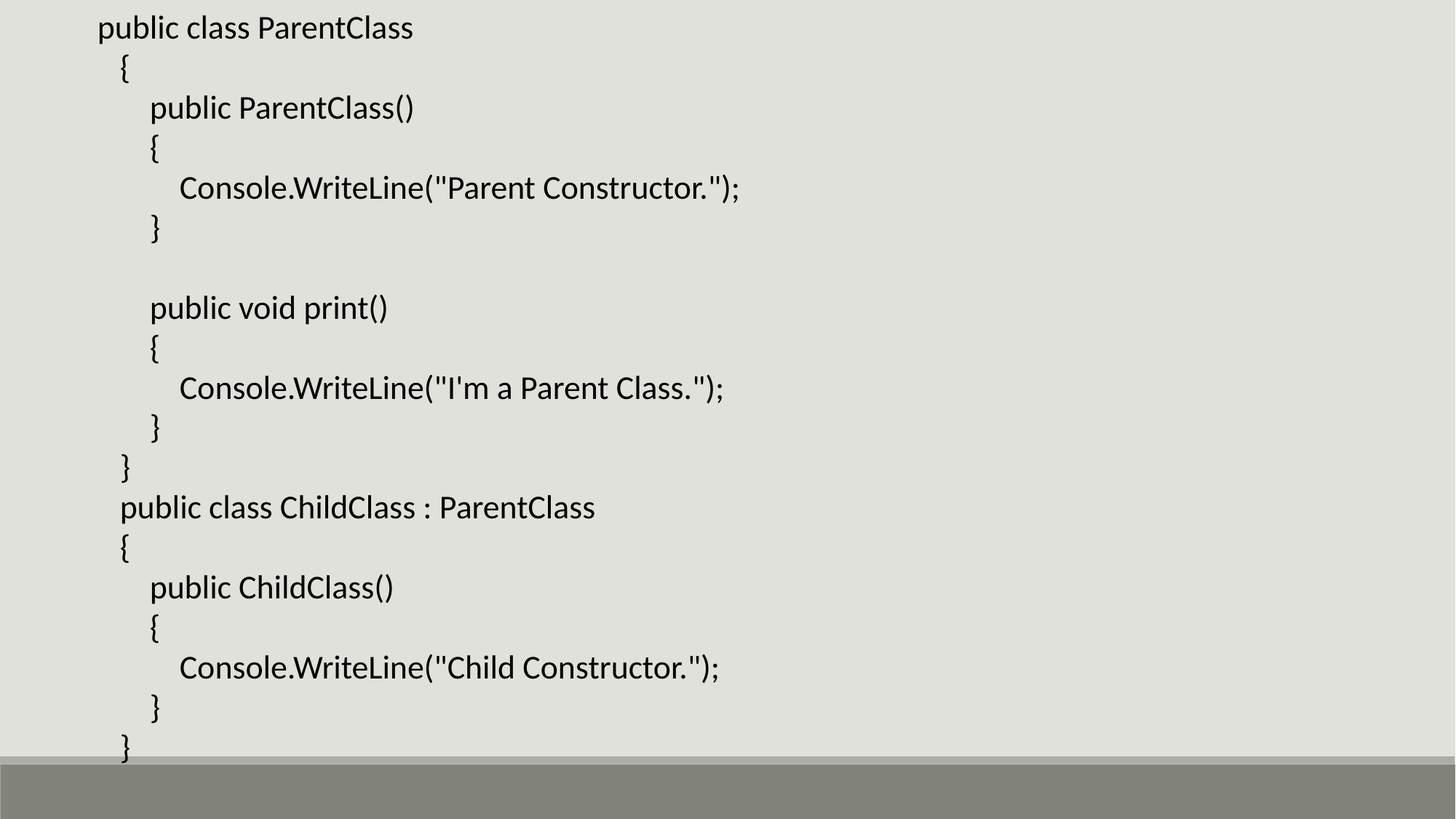

public class ParentClass
    {
        public ParentClass()
        {
            Console.WriteLine("Parent Constructor.");
        }

        public void print()
        {
            Console.WriteLine("I'm a Parent Class.");
        }
    }
    public class ChildClass : ParentClass
    {
        public ChildClass()
        {
            Console.WriteLine("Child Constructor.");
        }
    }